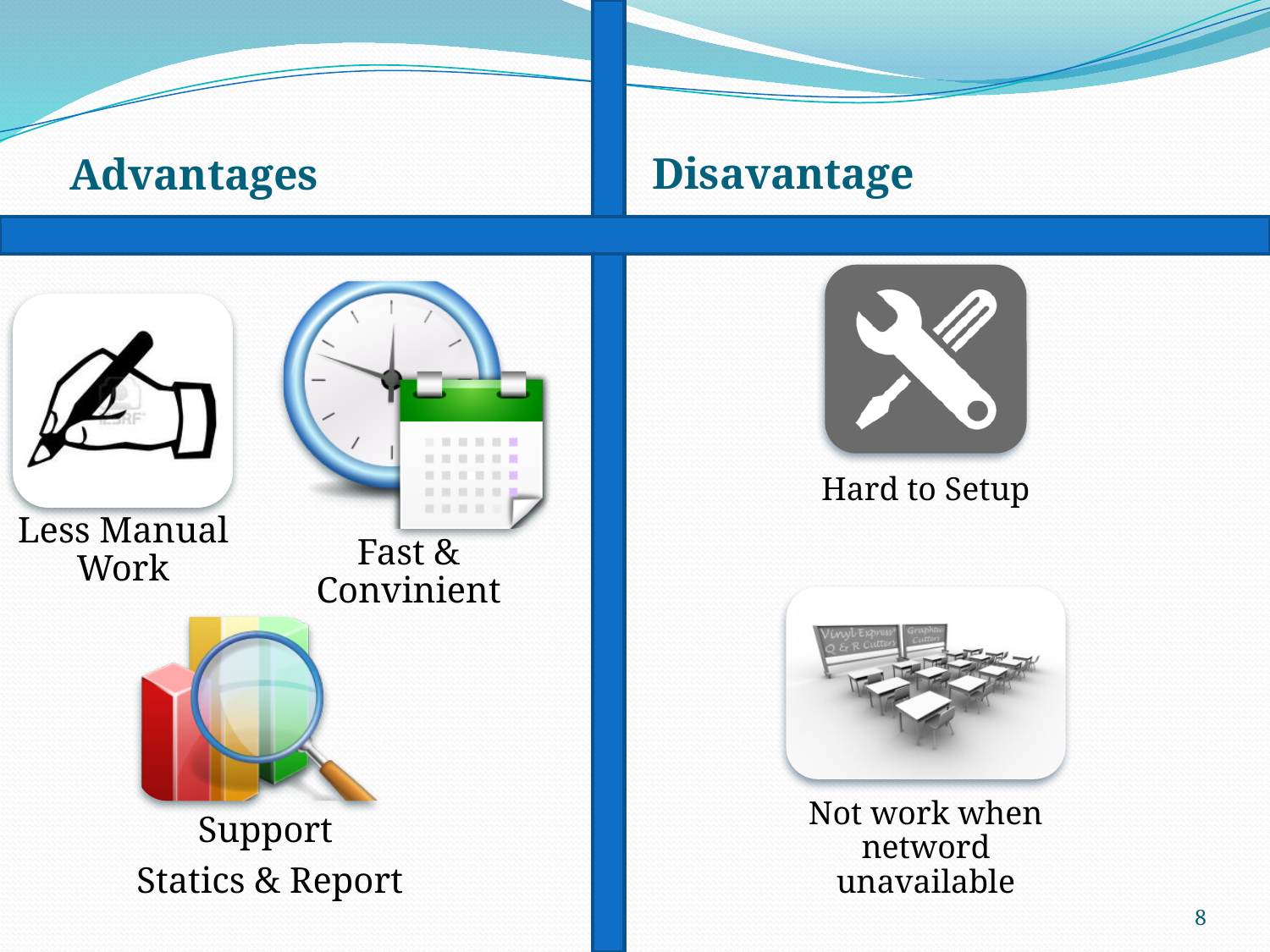

Advantages
Disavantage

Less Manual Work
Fast & Convinient
Support
Statics & Report
Hard to Setup
Not work when netword unavailable
8